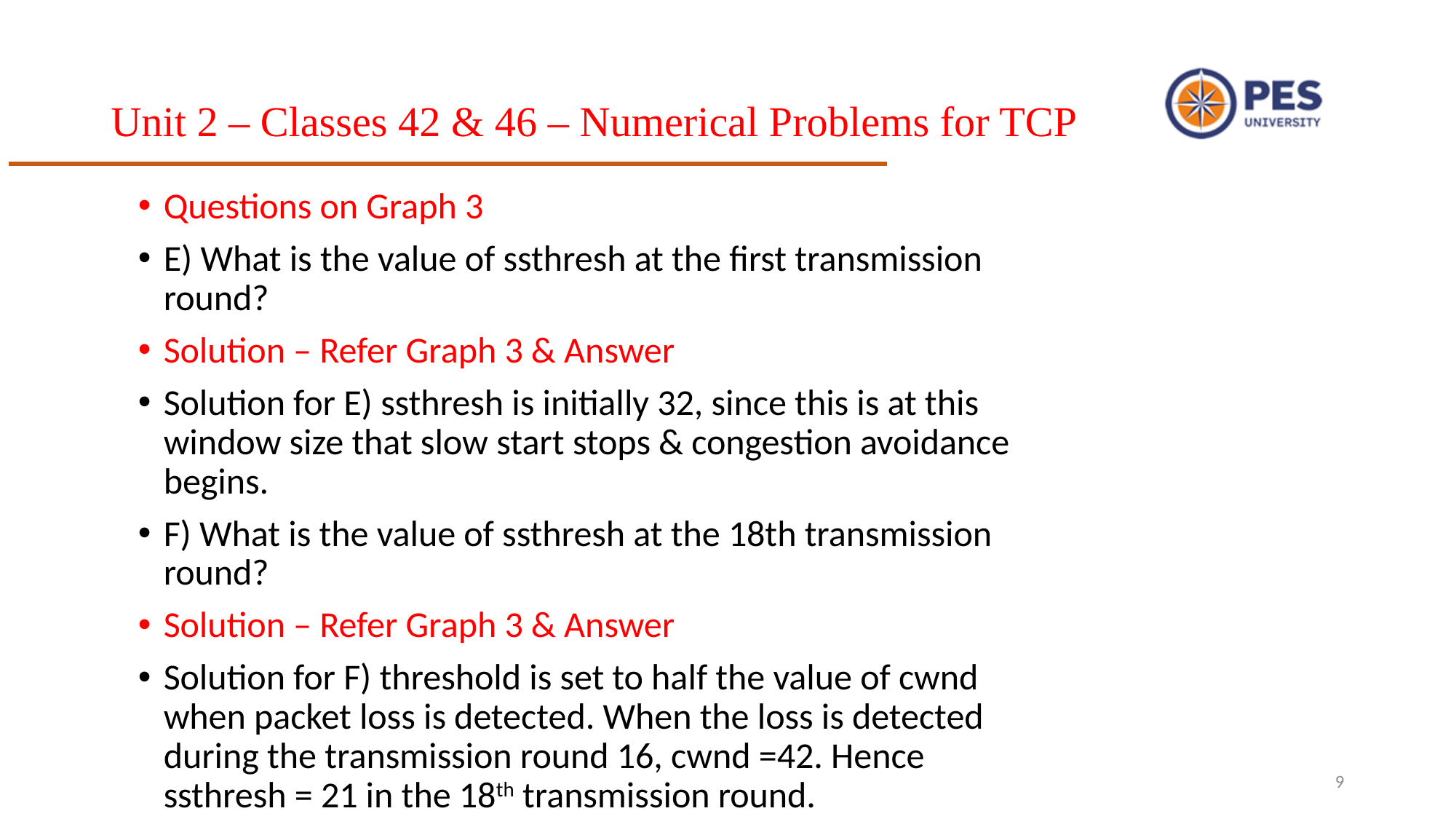

# Unit 2 – Classes 42 & 46 – Numerical Problems for TCP
Questions on Graph 3
E) What is the value of ssthresh at the first transmission round?
Solution – Refer Graph 3 & Answer
Solution for E) ssthresh is initially 32, since this is at this window size that slow start stops & congestion avoidance begins.
F) What is the value of ssthresh at the 18th transmission round?
Solution – Refer Graph 3 & Answer
Solution for F) threshold is set to half the value of cwnd when packet loss is detected. When the loss is detected during the transmission round 16, cwnd =42. Hence ssthresh = 21 in the 18th transmission round.

9